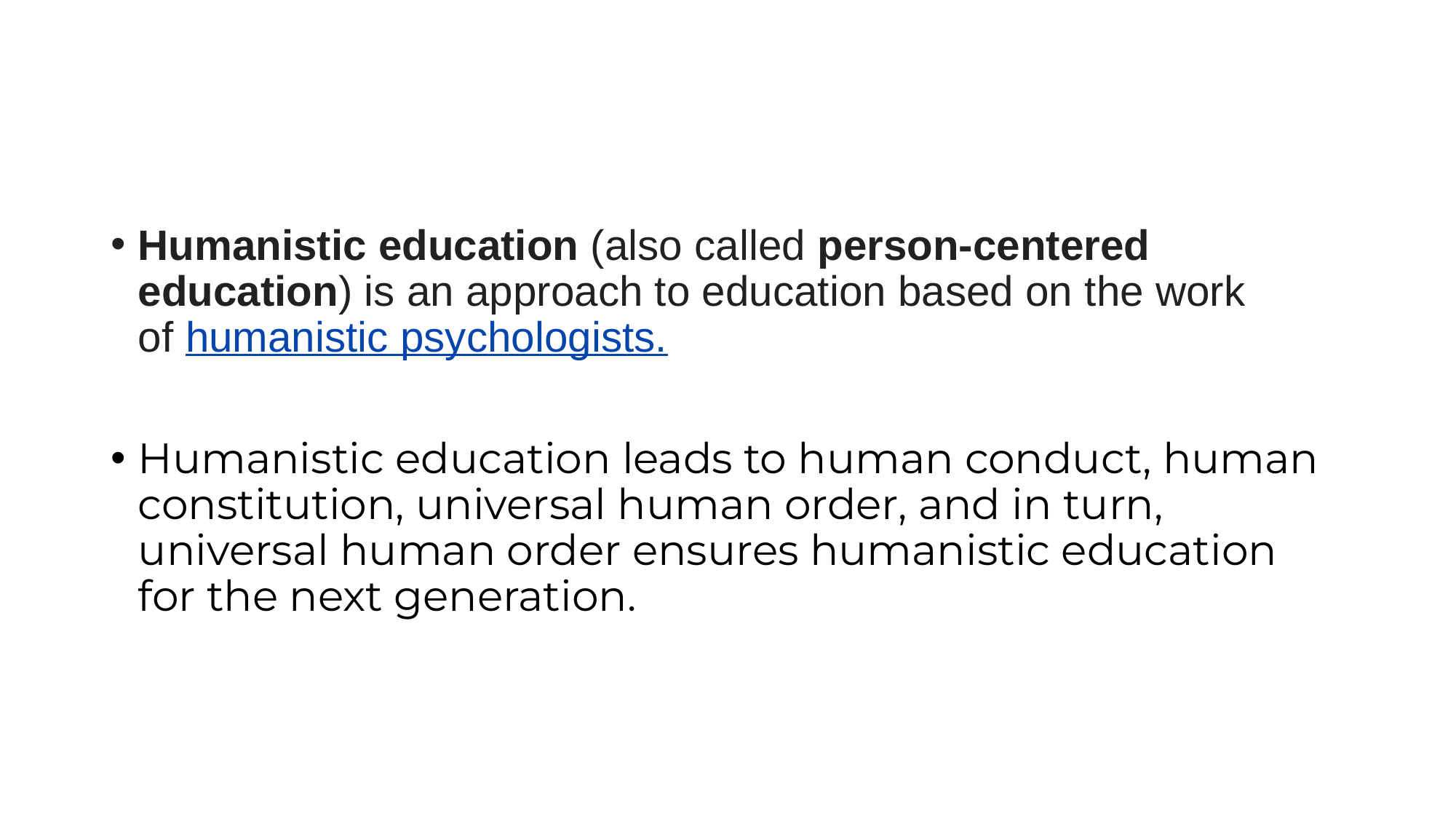

#
Humanistic education (also called person-centered education) is an approach to education based on the work of humanistic psychologists.

Humanistic education leads to human conduct, human constitution, universal human order, and in turn, universal human order ensures humanistic education for the next generation.